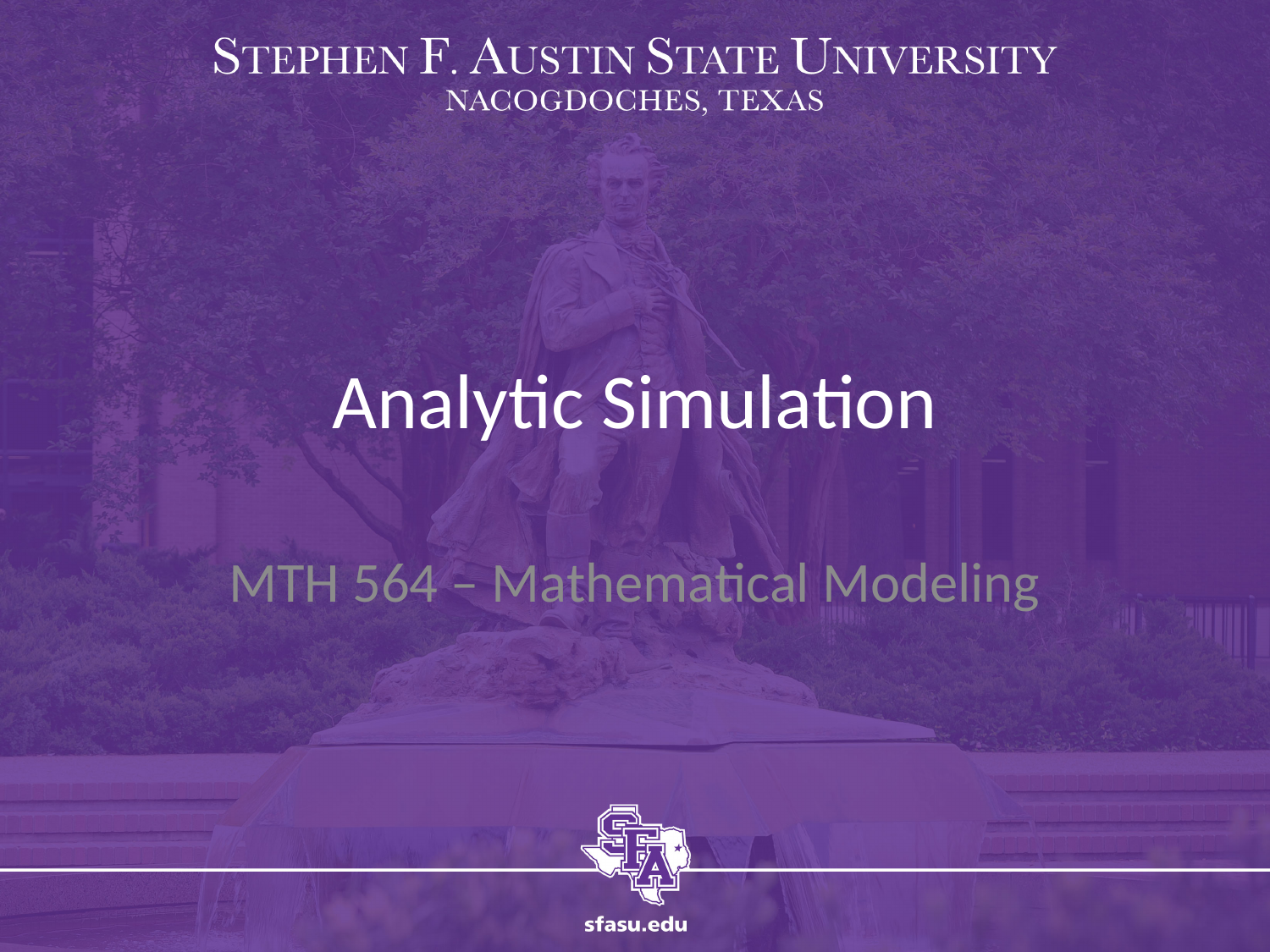

# Analytic Simulation
MTH 564 – Mathematical Modeling